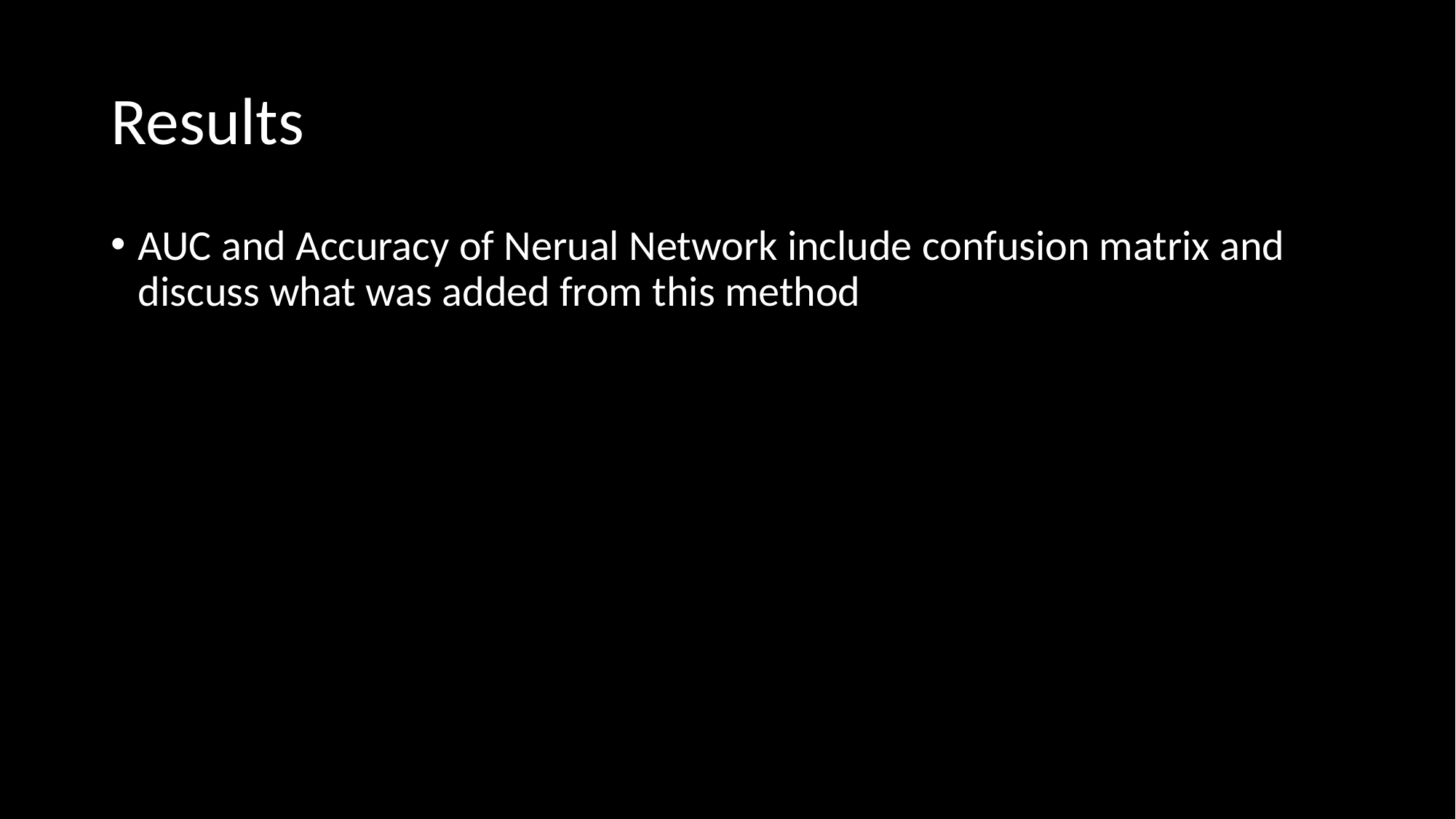

# Results
AUC and Accuracy of Nerual Network include confusion matrix and discuss what was added from this method